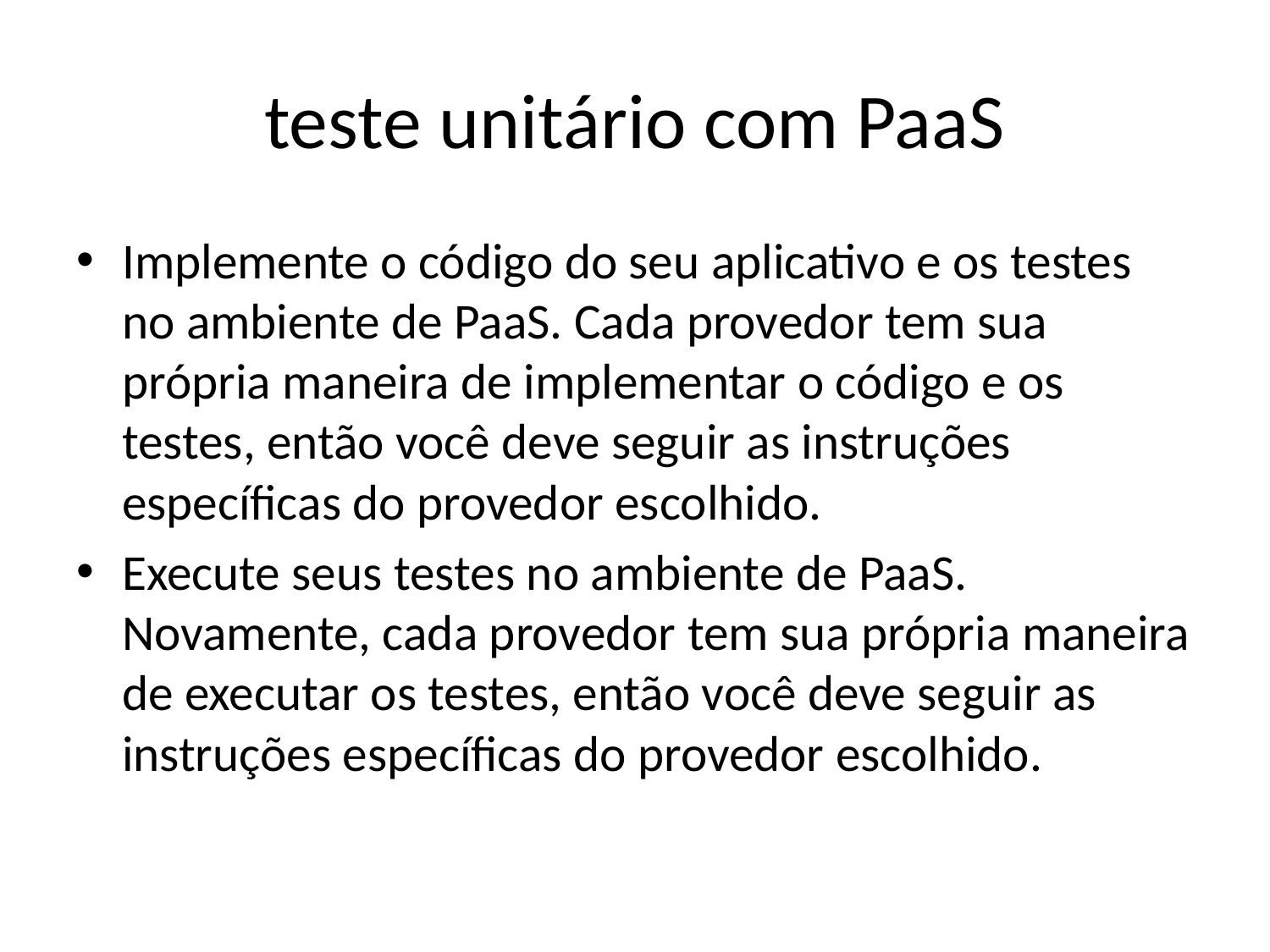

# teste unitário com PaaS
Implemente o código do seu aplicativo e os testes no ambiente de PaaS. Cada provedor tem sua própria maneira de implementar o código e os testes, então você deve seguir as instruções específicas do provedor escolhido.
Execute seus testes no ambiente de PaaS. Novamente, cada provedor tem sua própria maneira de executar os testes, então você deve seguir as instruções específicas do provedor escolhido.